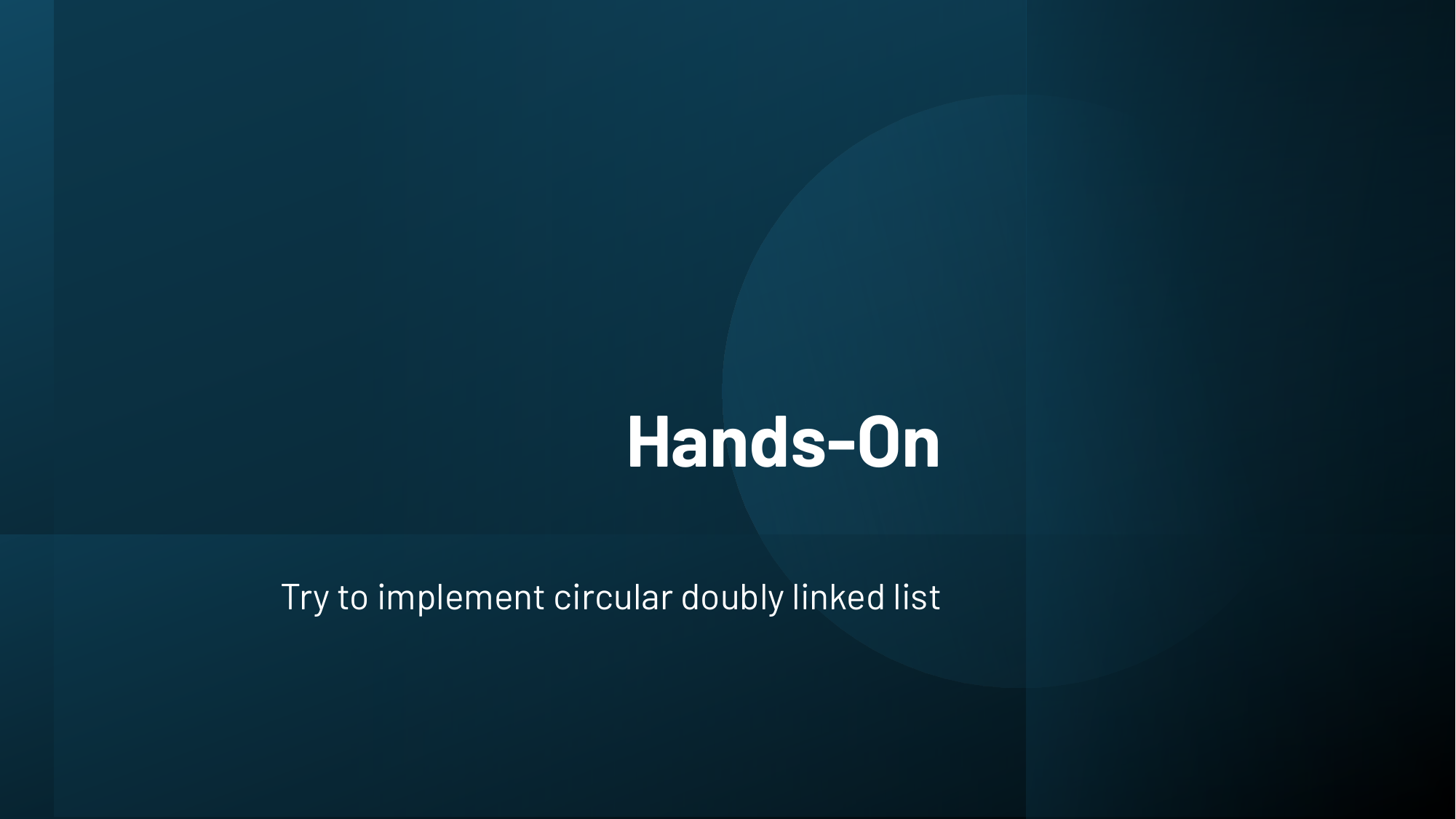

Hands-On

Try to implement circular doubly linked list